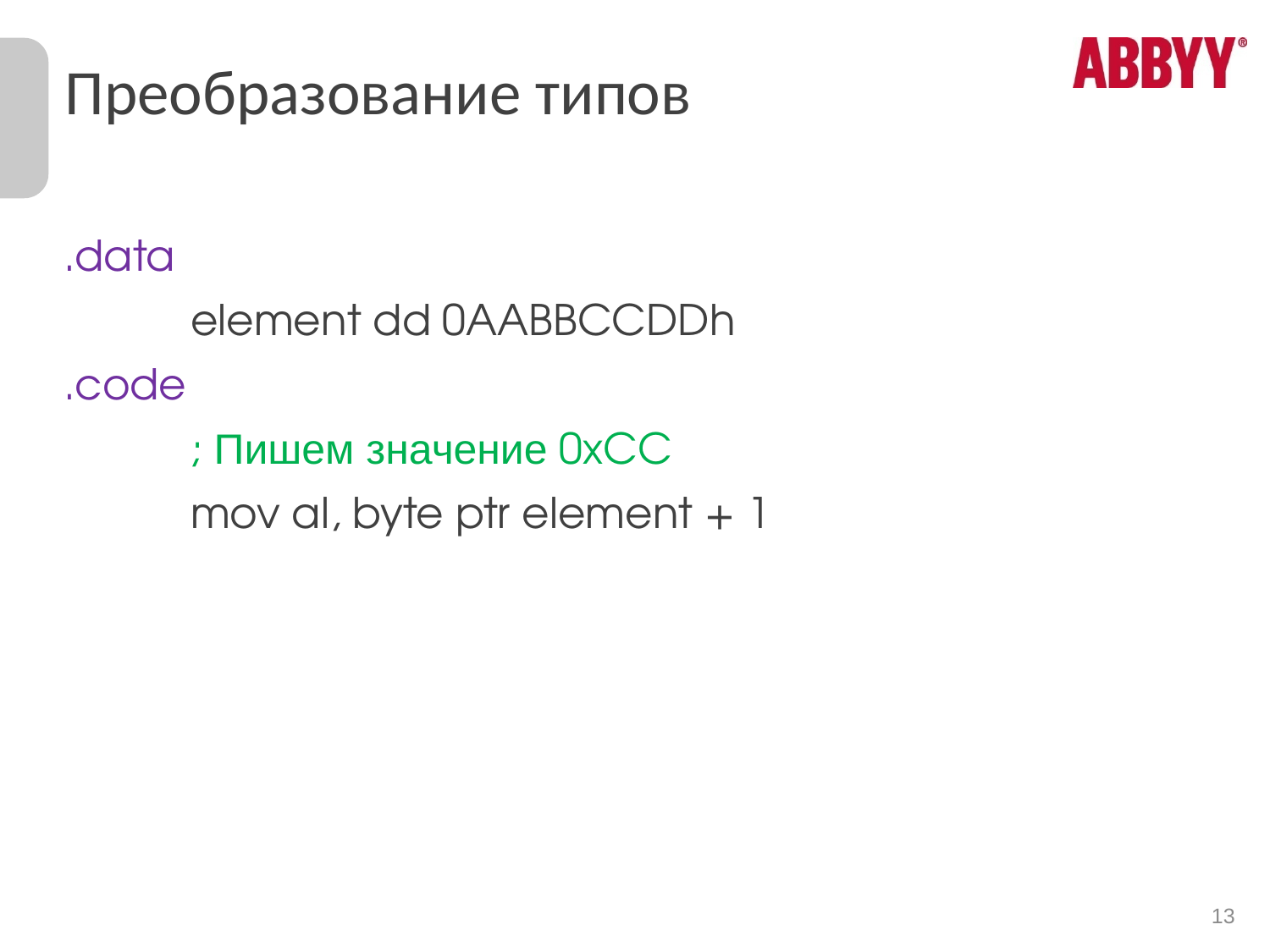

# Преобразование типов
.data
	element dd 0AABBCCDDh
.code
	; Пишем значение 0xCC
	mov al, byte ptr element + 1

13